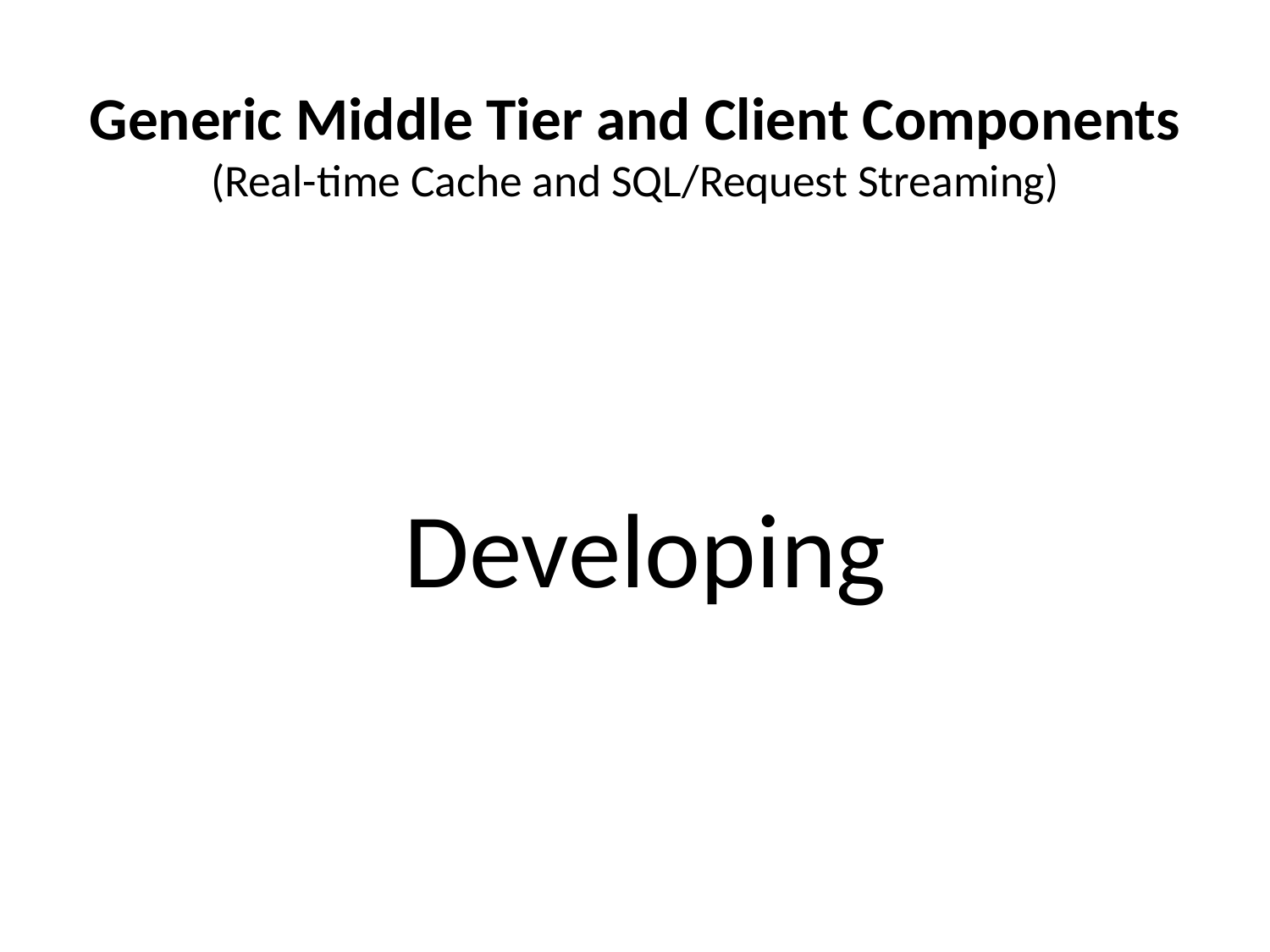

# Generic Middle Tier and Client Components (Real-time Cache and SQL/Request Streaming)
Developing